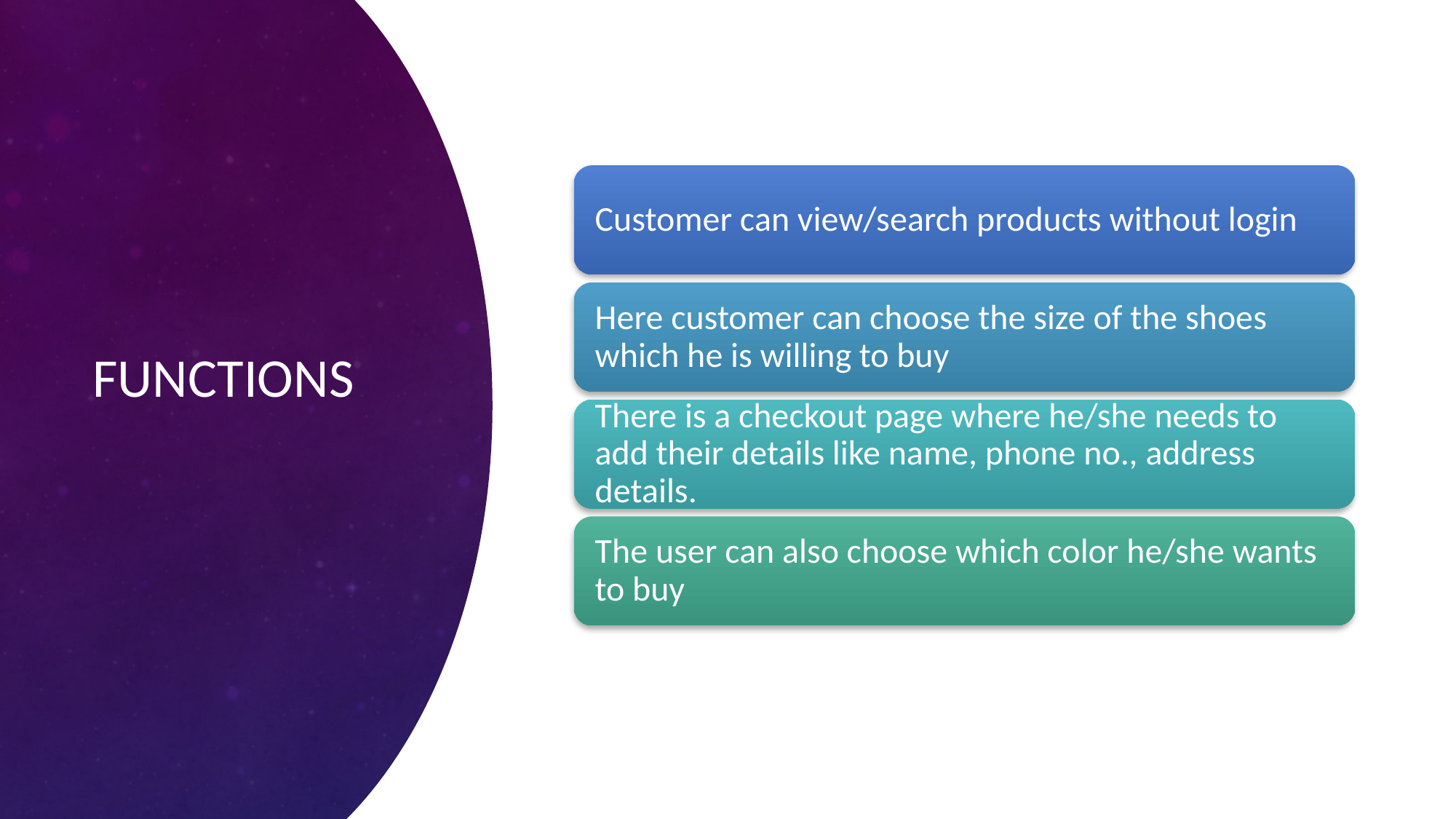

# FUNCTIONS
Customer can view/search products without login
Here customer can choose the size of the shoes which he is willing to buy
There is a checkout page where he/she needs to add their details like name, phone no., address details.
The user can also choose which color he/she wants to buy